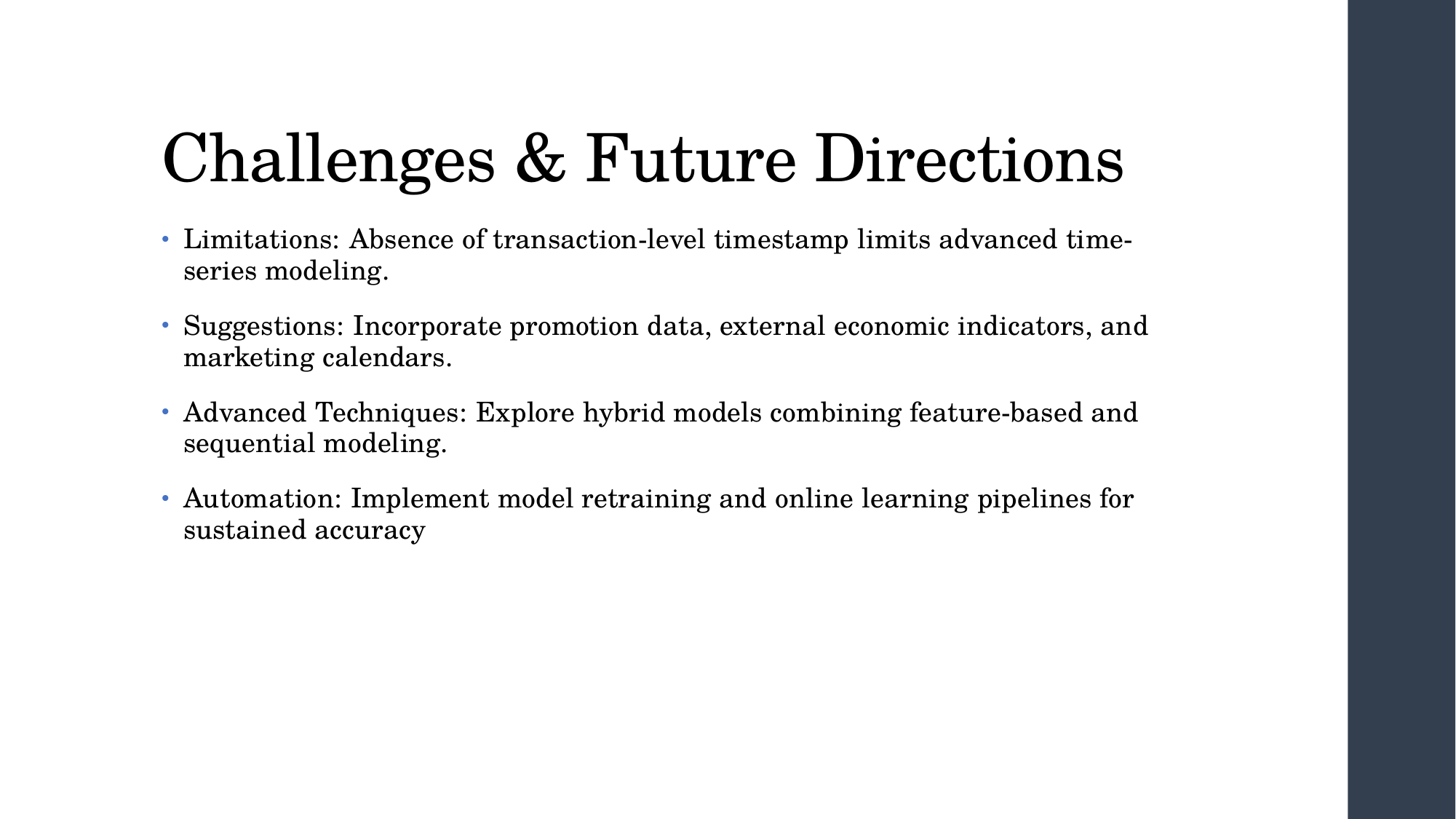

# Challenges & Future Directions
Limitations: Absence of transaction-level timestamp limits advanced time-series modeling.
Suggestions: Incorporate promotion data, external economic indicators, and marketing calendars.
Advanced Techniques: Explore hybrid models combining feature-based and sequential modeling.
Automation: Implement model retraining and online learning pipelines for sustained accuracy